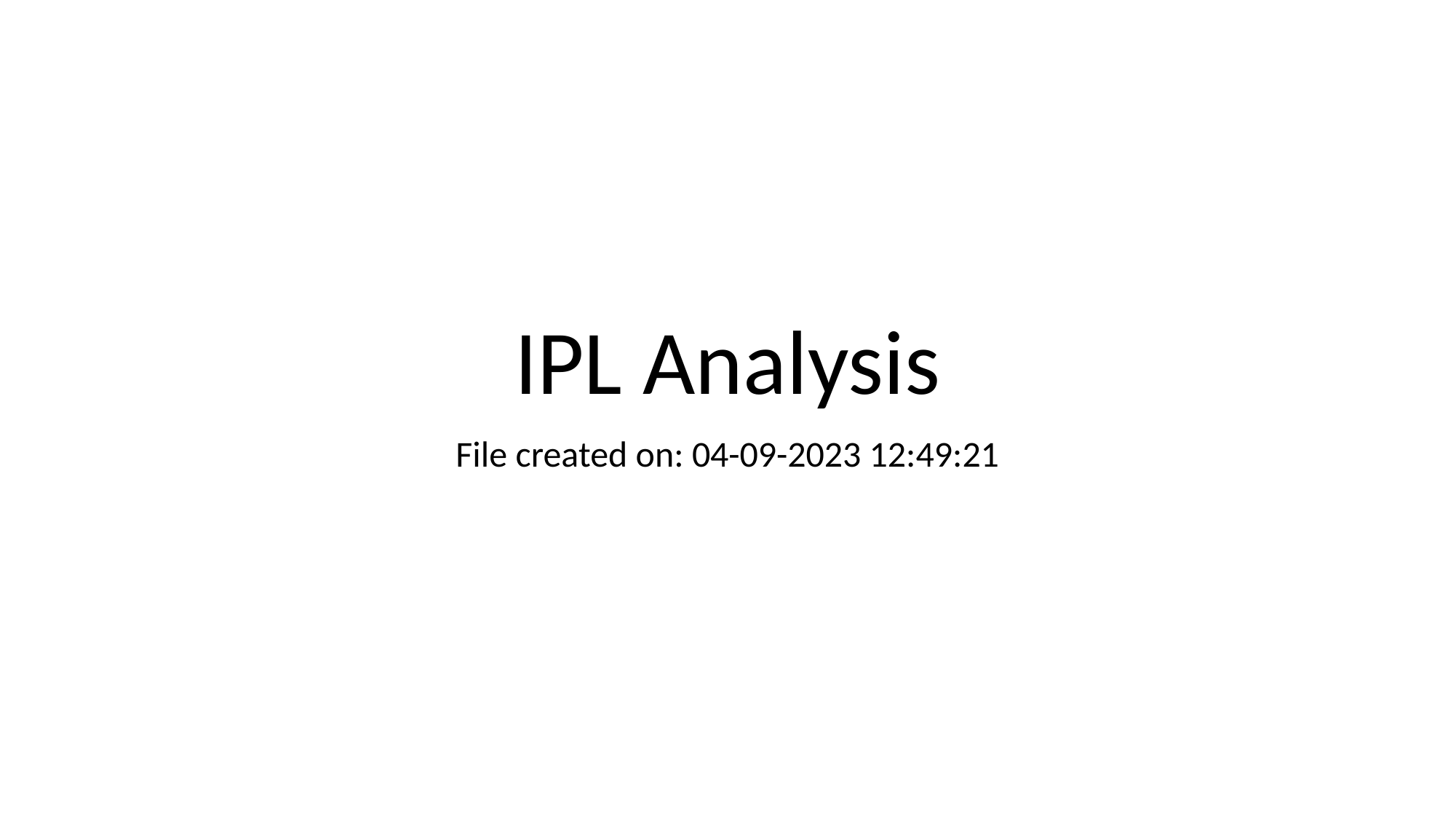

# IPL Analysis
File created on: 04-09-2023 12:49:21